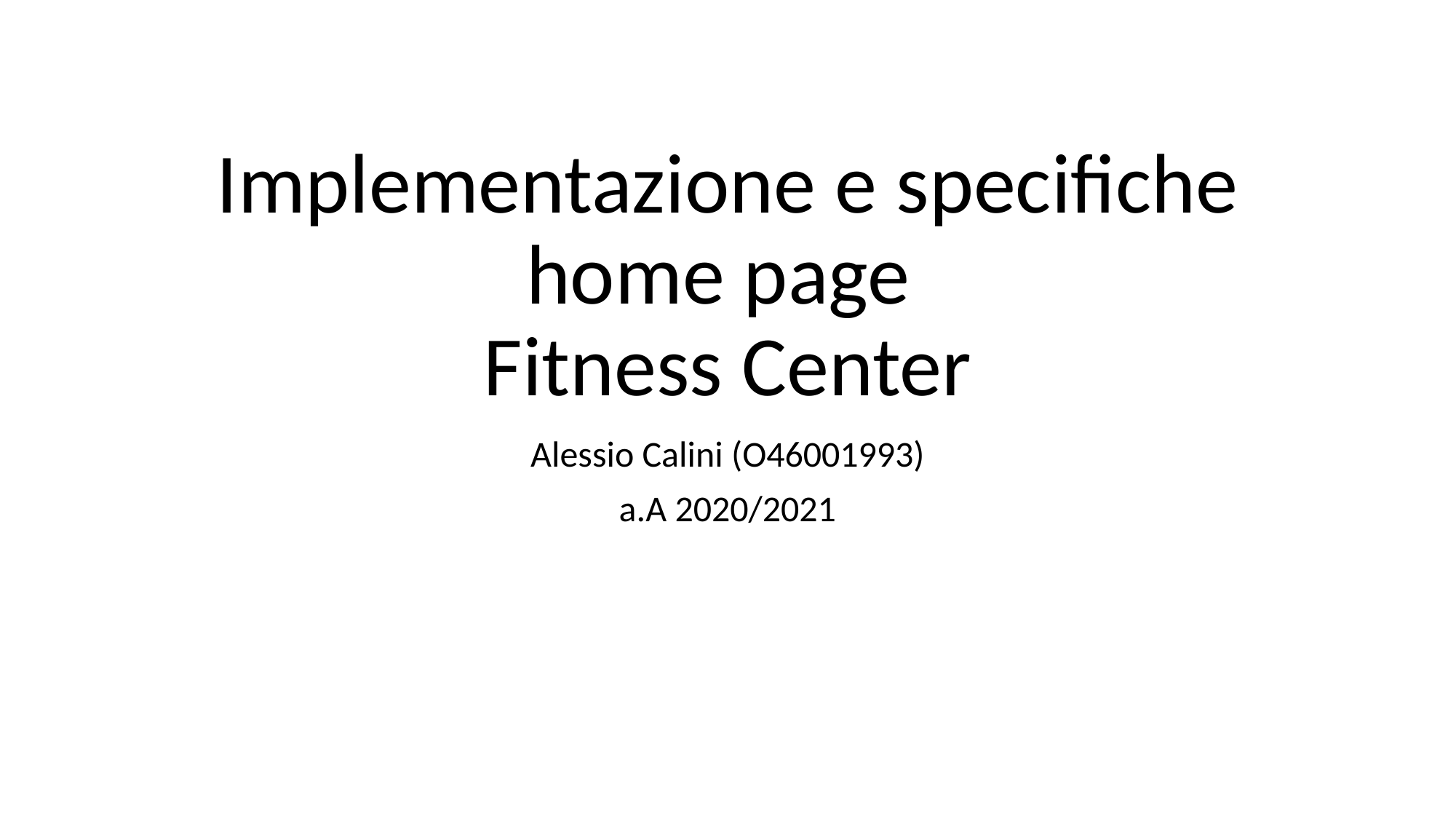

# Implementazione e specifiche home page Fitness Center
Alessio Calini (O46001993)
a.A 2020/2021